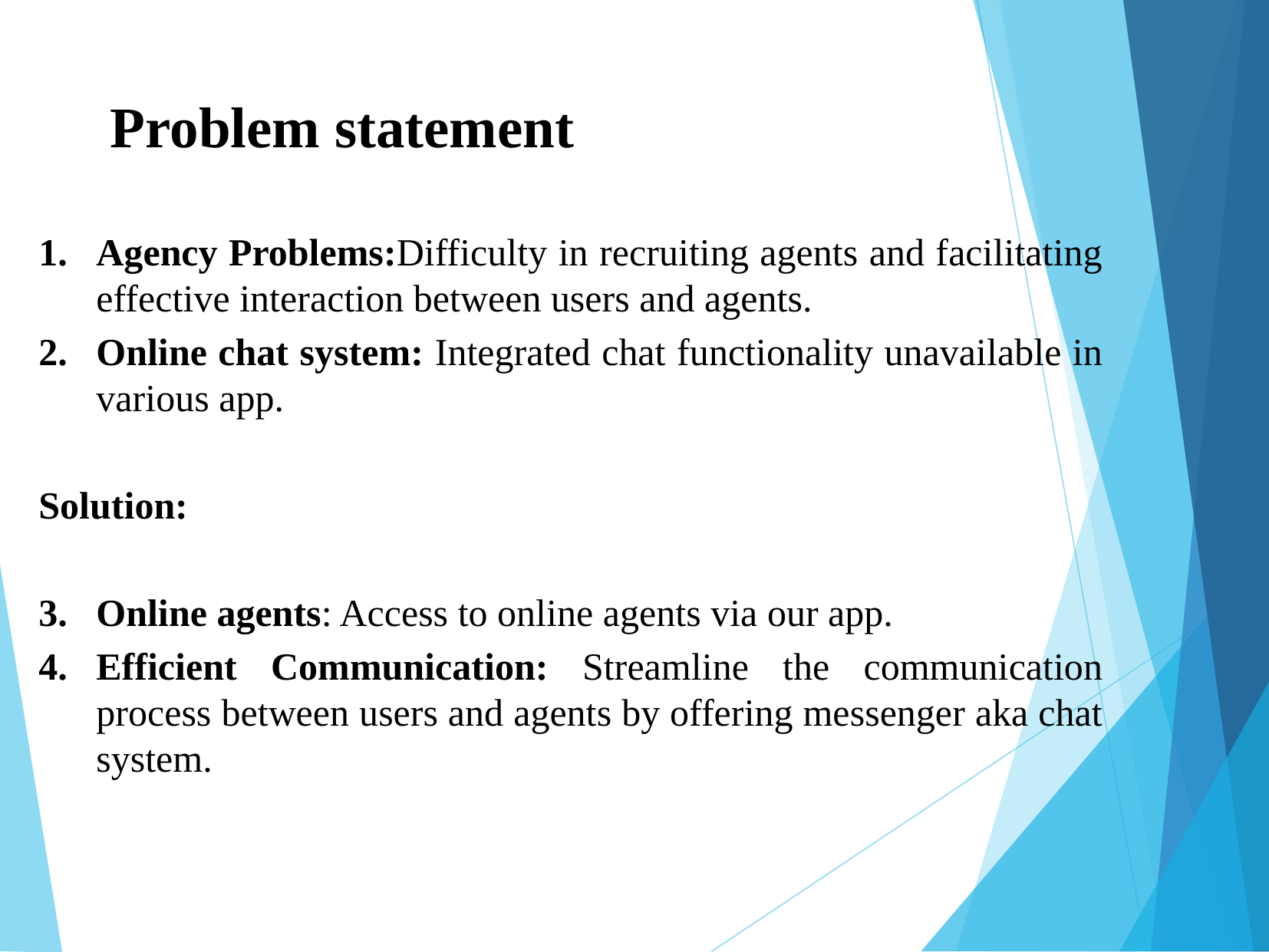

# Problem statement
Agency Problems:Difficulty in recruiting agents and facilitating effective interaction between users and agents.
Online chat system: Integrated chat functionality unavailable in various app.

Solution:

Online agents: Access to online agents via our app.
Efficient Communication: Streamline the communication process between users and agents by offering messenger aka chat system.